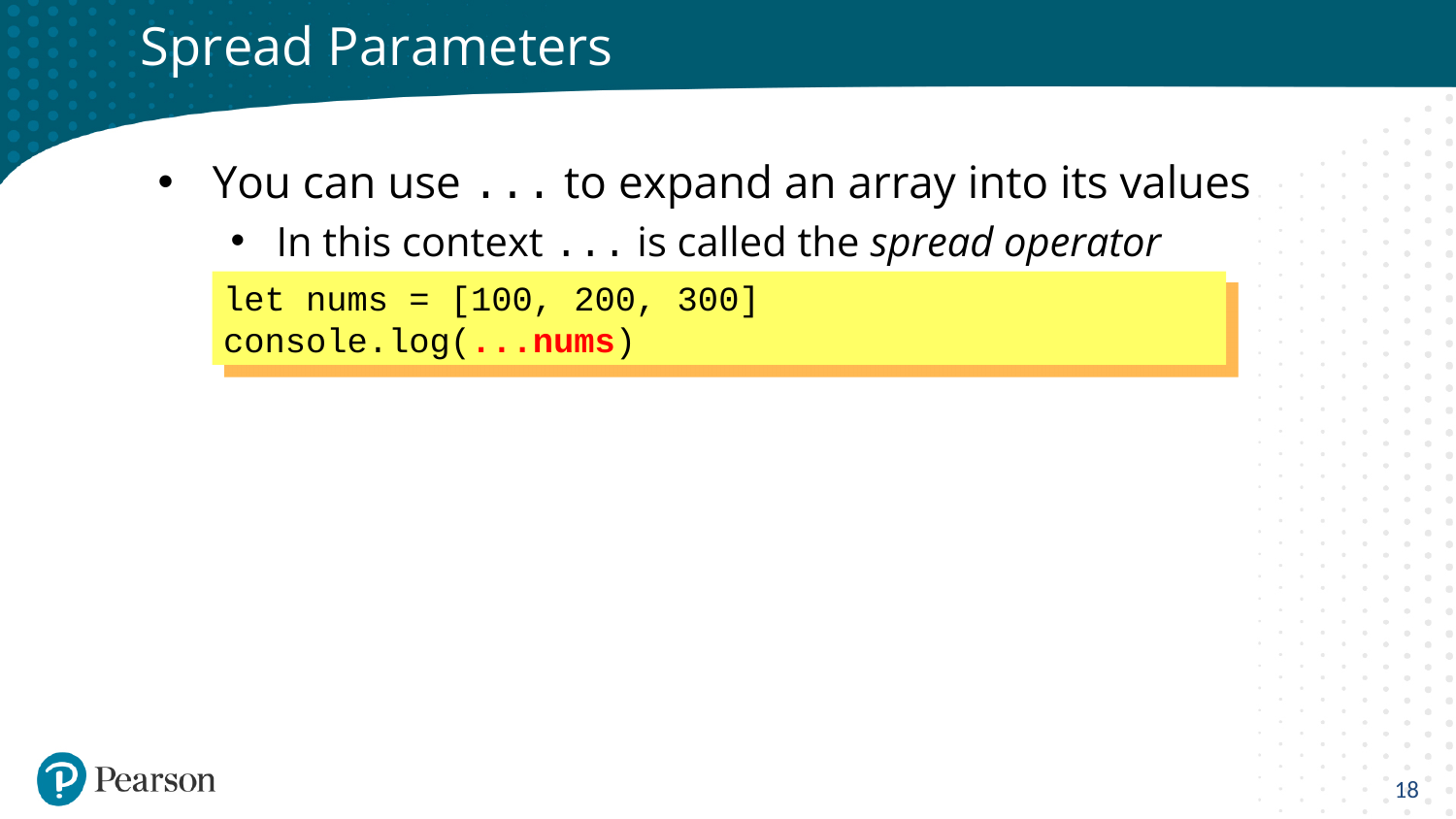

# Spread Parameters
You can use ... to expand an array into its values
In this context ... is called the spread operator

let nums = [100, 200, 300]
console.log(...nums)
18